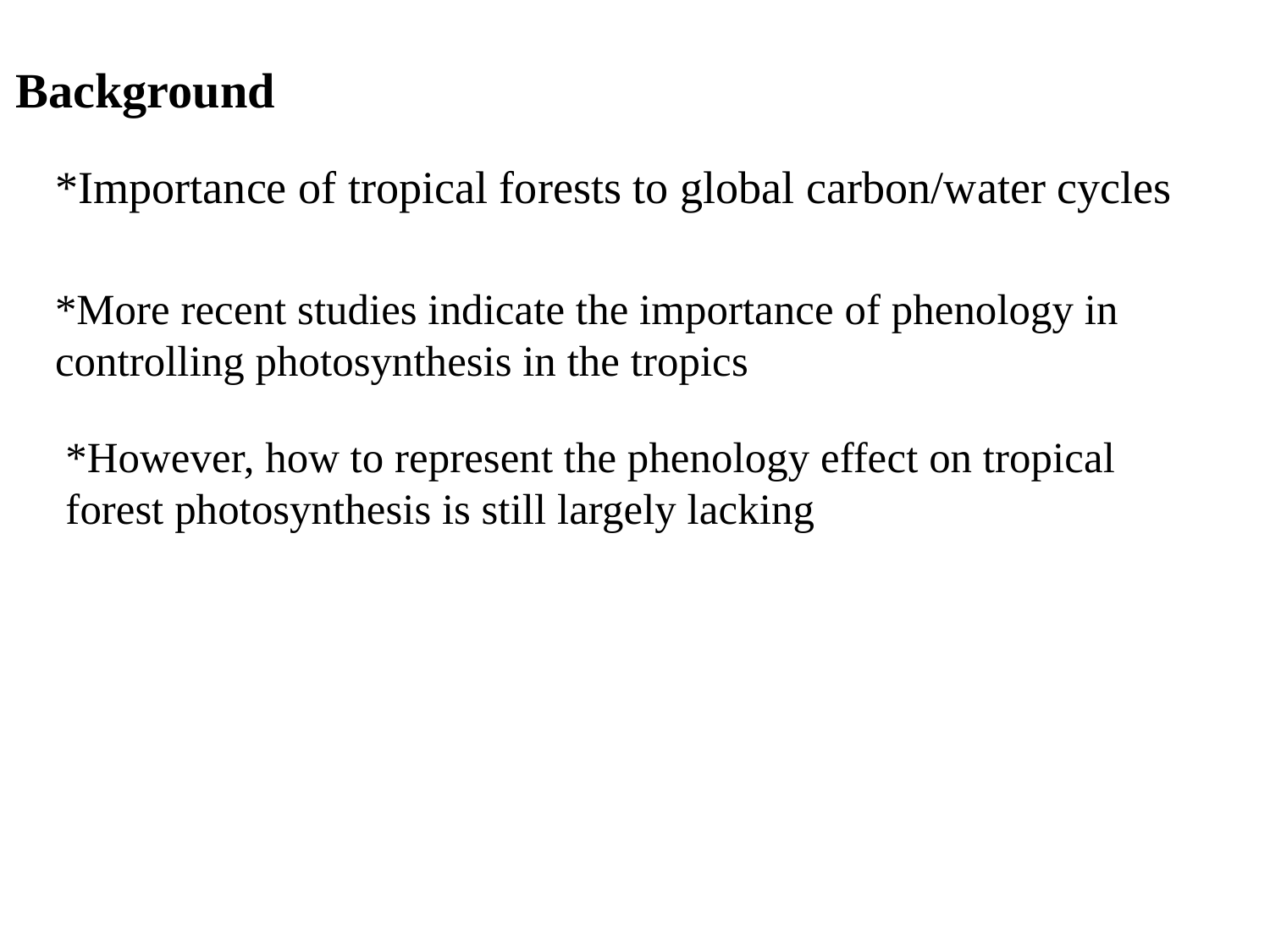

# Background
*Importance of tropical forests to global carbon/water cycles
*More recent studies indicate the importance of phenology in controlling photosynthesis in the tropics
*However, how to represent the phenology effect on tropical forest photosynthesis is still largely lacking